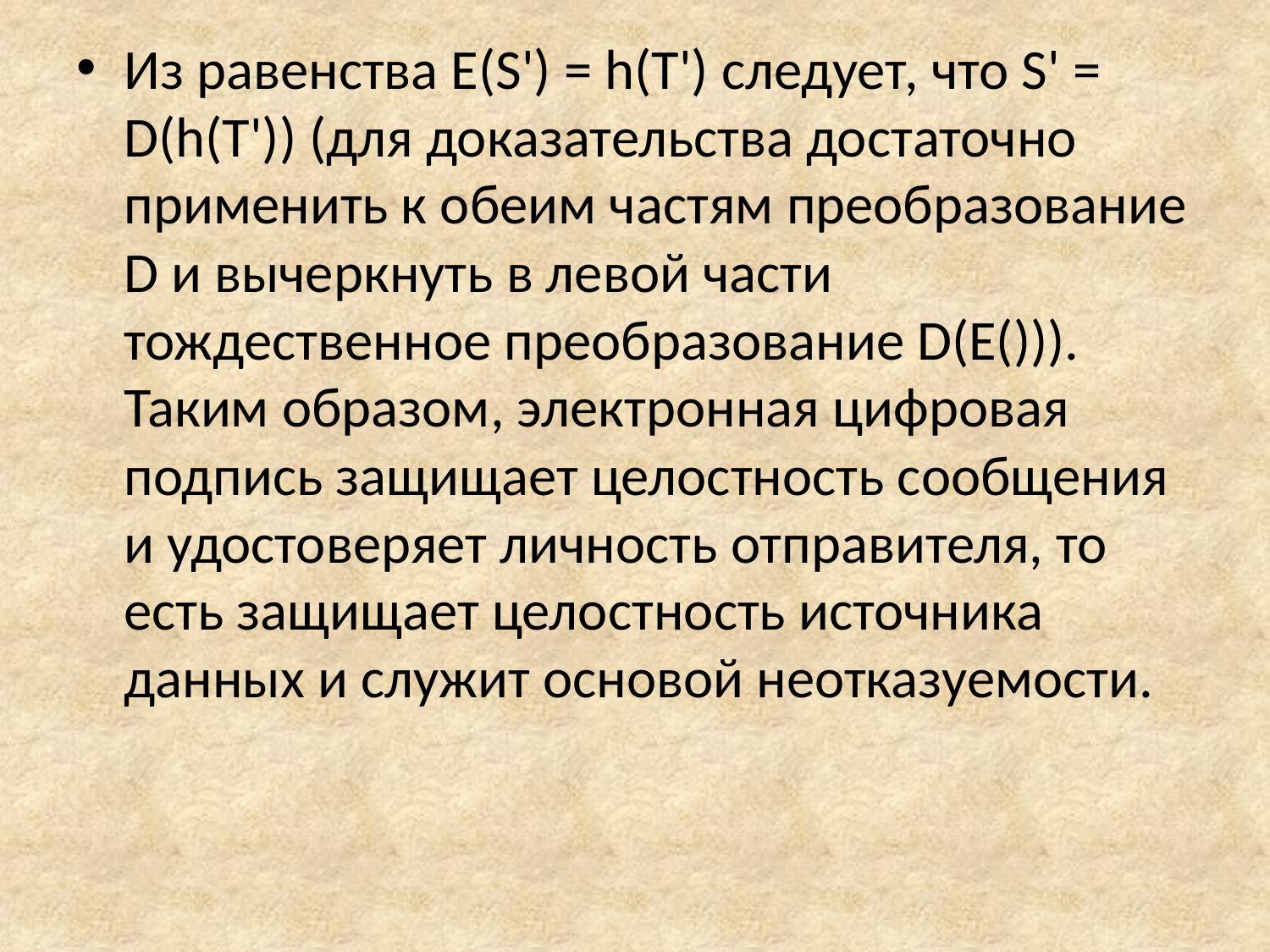

Из равенства E(S') = h(T') следует, что S' = D(h(T')) (для доказательства достаточно применить к обеим частям преобразование D и вычеркнуть в левой части тождественное преобразование D(E())). Таким образом, электронная цифровая подпись защищает целостность сообщения и удостоверяет личность отправителя, то есть защищает целостность источника данных и служит основой неотказуемости.